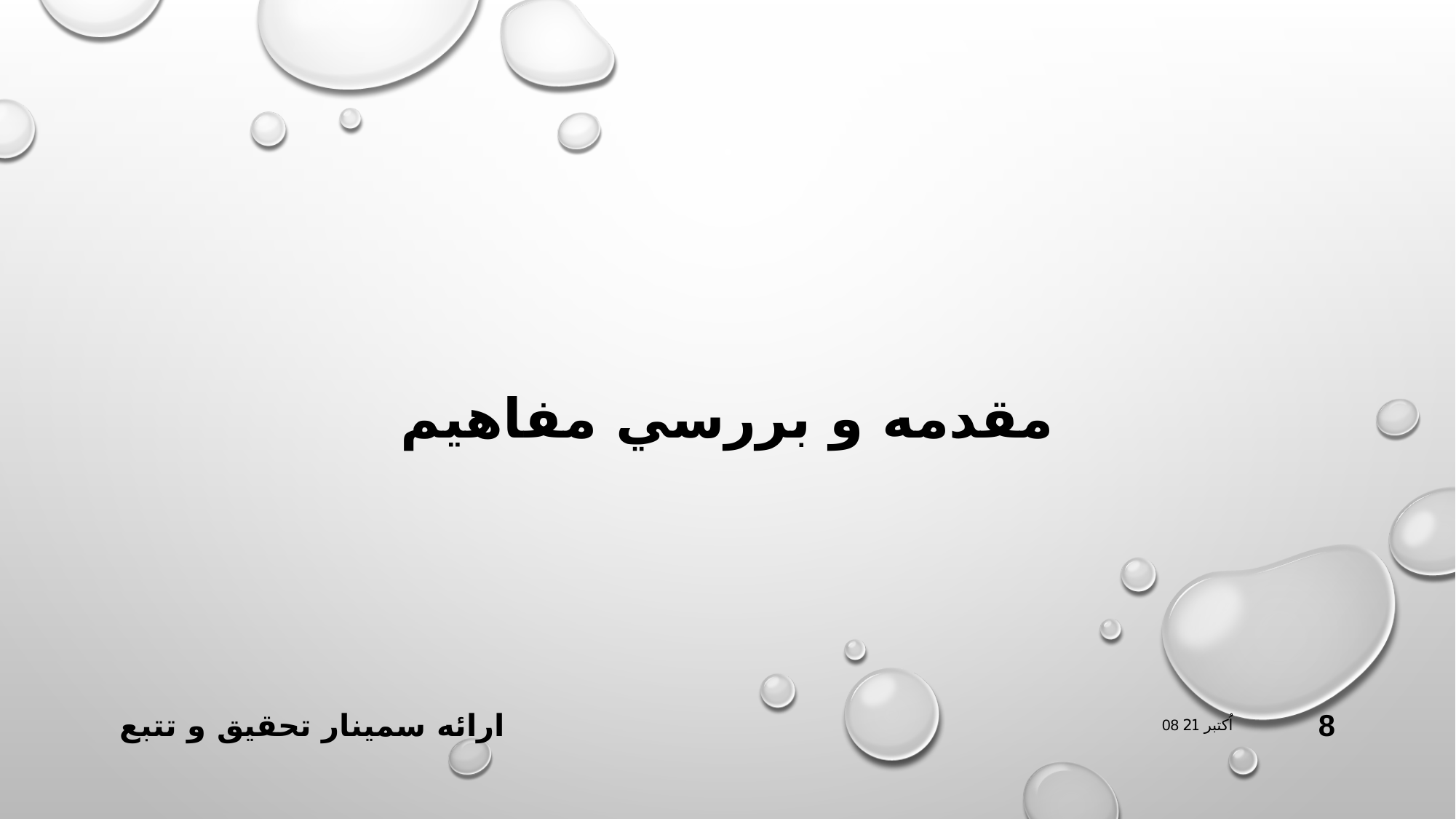

# مقدمه و بررسي مفاهيم
ارائه سمینار تحقیق و تتبع
08 اُكتبر 21
8